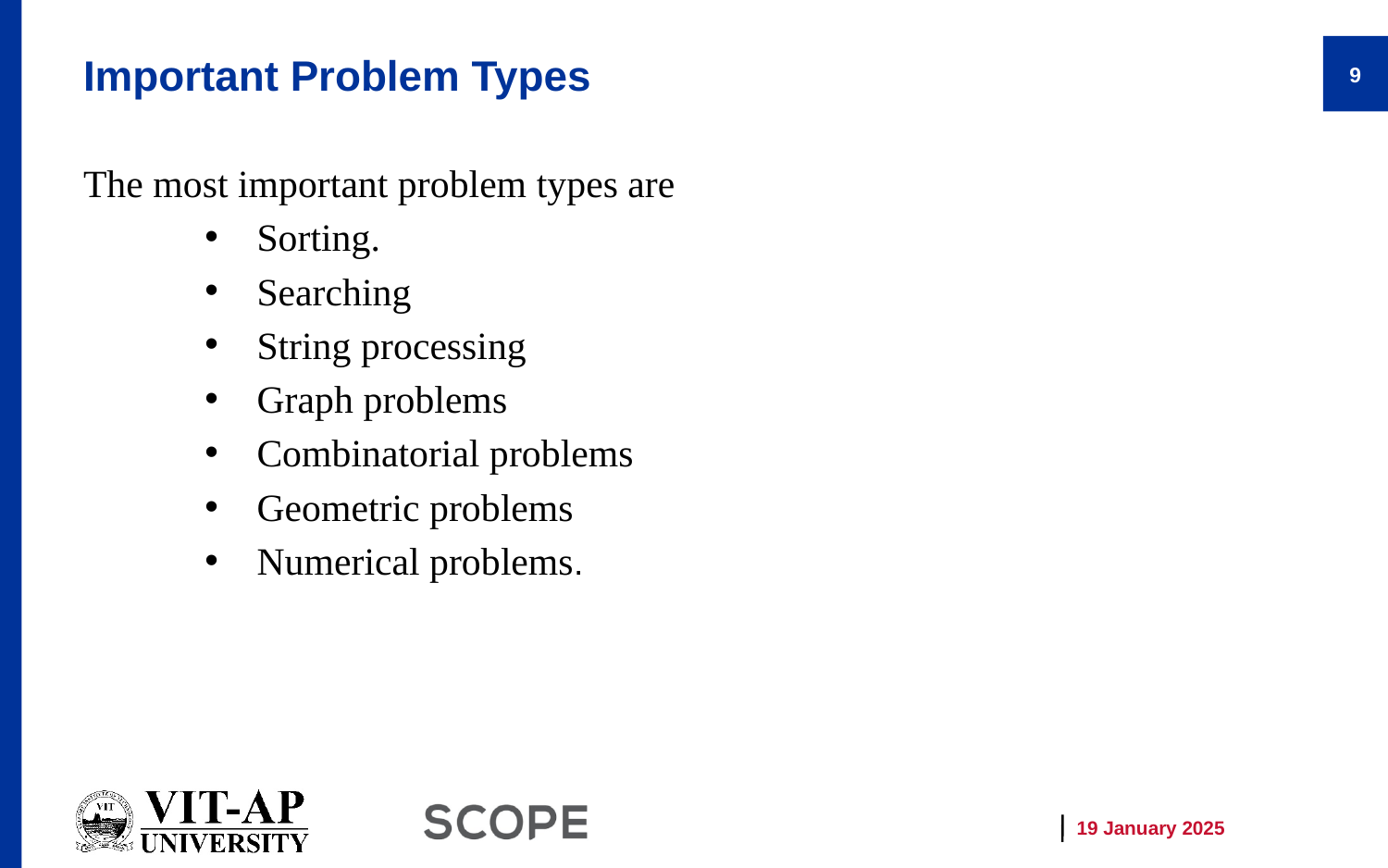

# Important Problem Types
9
The most important problem types are
Sorting.
Searching
String processing
Graph problems
Combinatorial problems
Geometric problems
Numerical problems.
19 January 2025